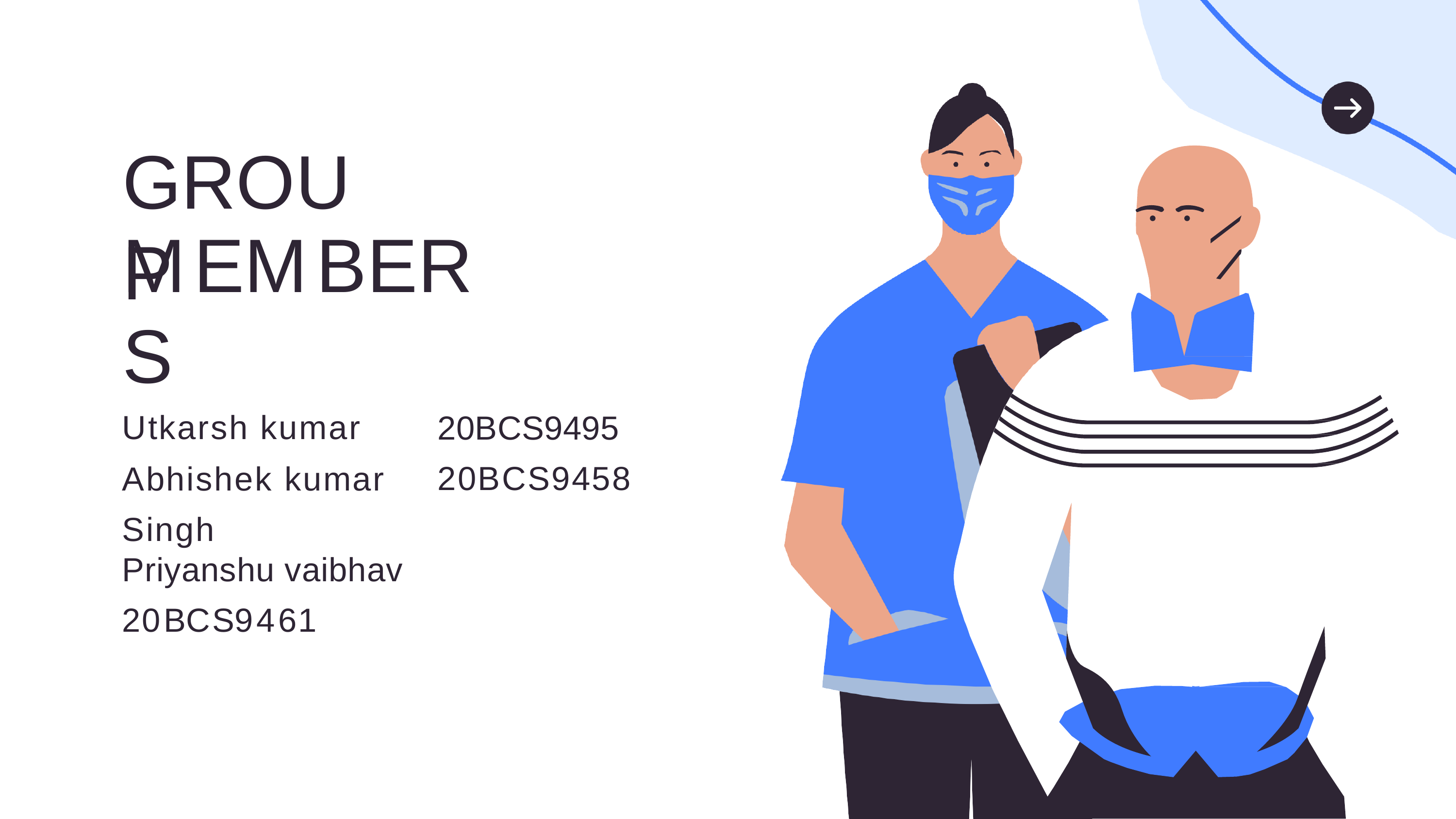

# GROUP

MEMBERS

Utkarsh kumar
Abhishek kumar Singh
20BCS9495
20BCS9458

Priyanshu vaibhav	20BCS9461
COVID-19 | 2020